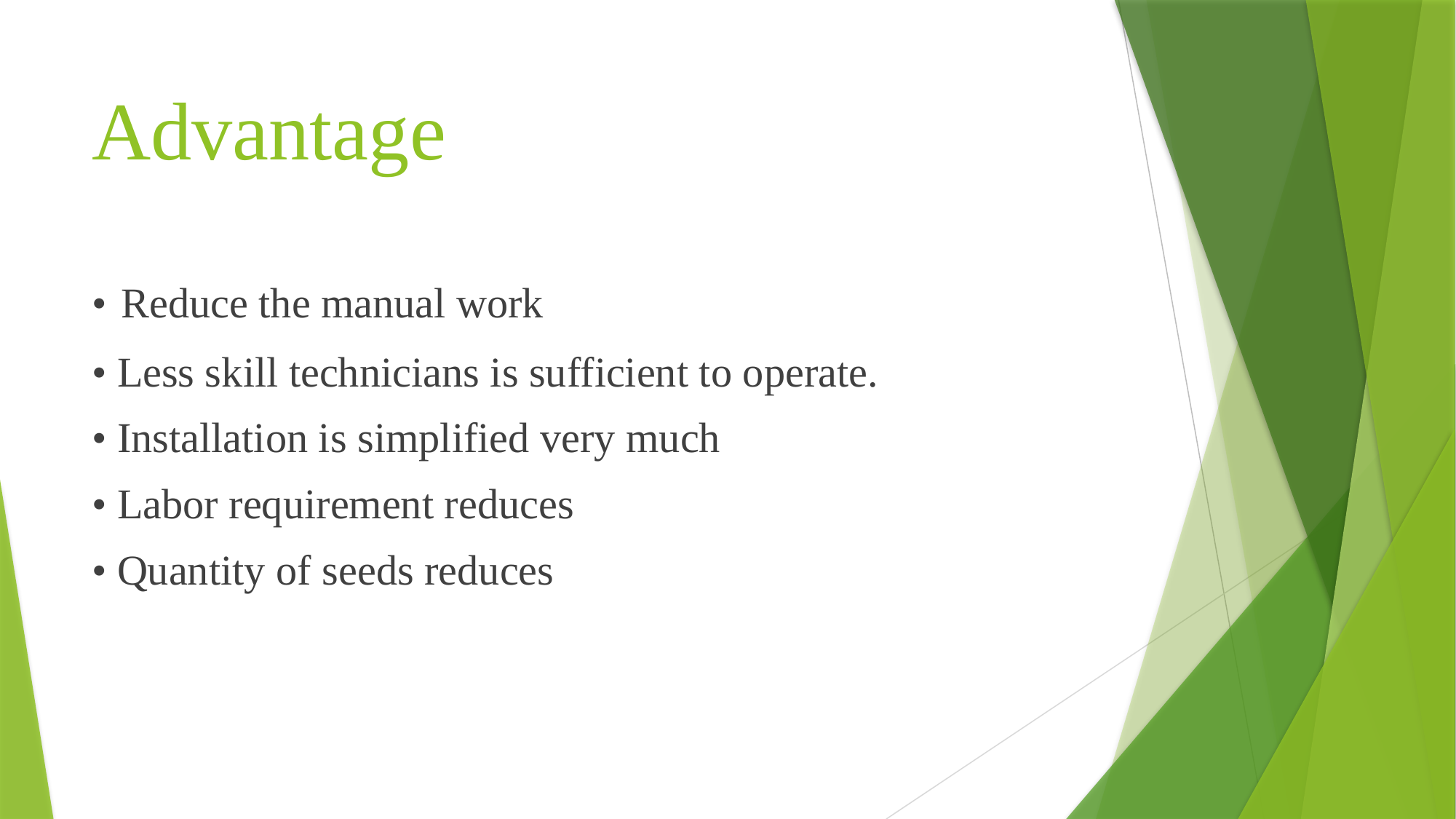

# Advantage
• Reduce the manual work
• Less skill technicians is sufficient to operate.
• Installation is simplified very much
• Labor requirement reduces
• Quantity of seeds reduces